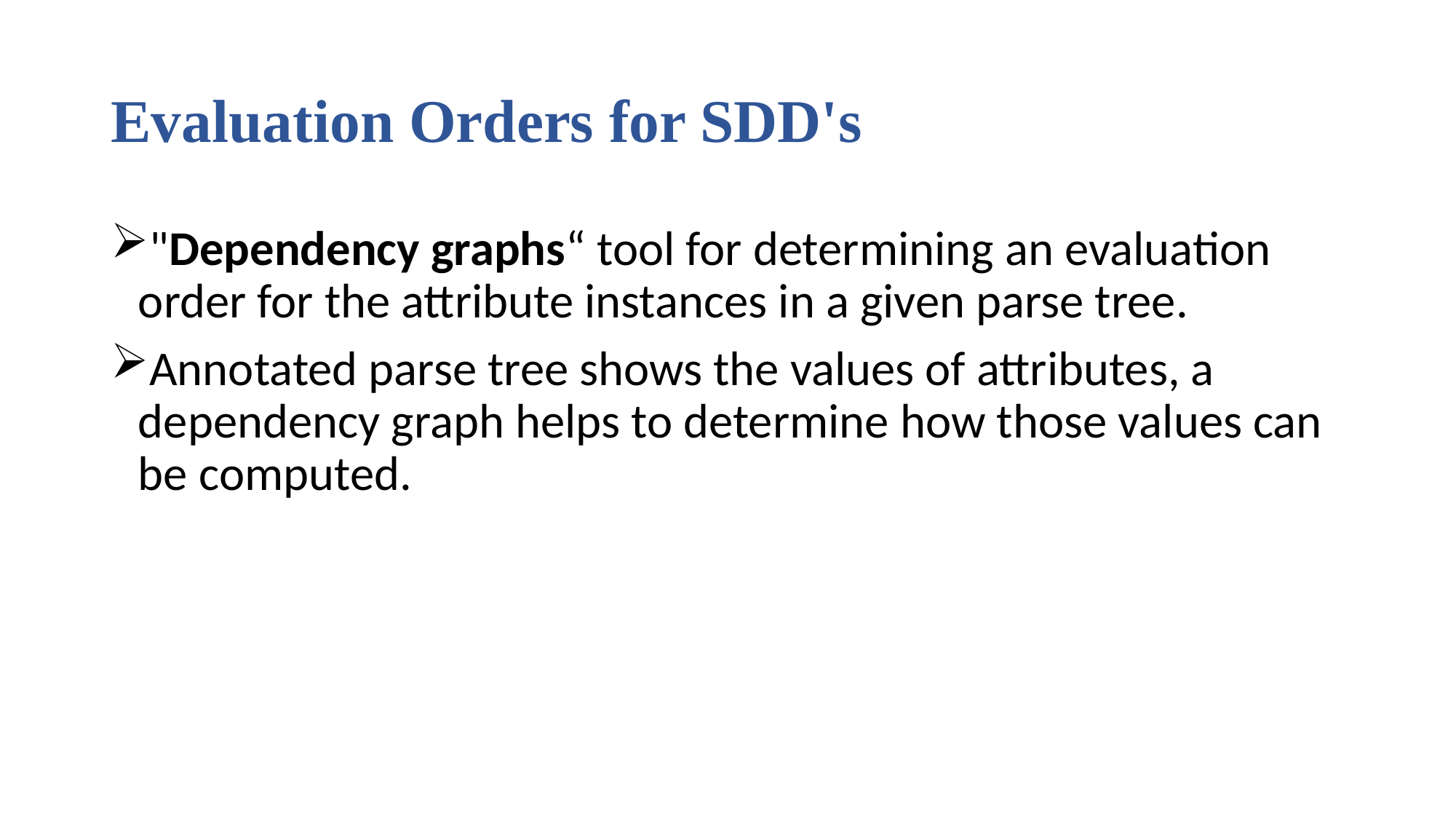

# Evaluation Orders for SDD's
"Dependency graphs“ tool for determining an evaluation order for the attribute instances in a given parse tree.
Annotated parse tree shows the values of attributes, a dependency graph helps to determine how those values can be computed.